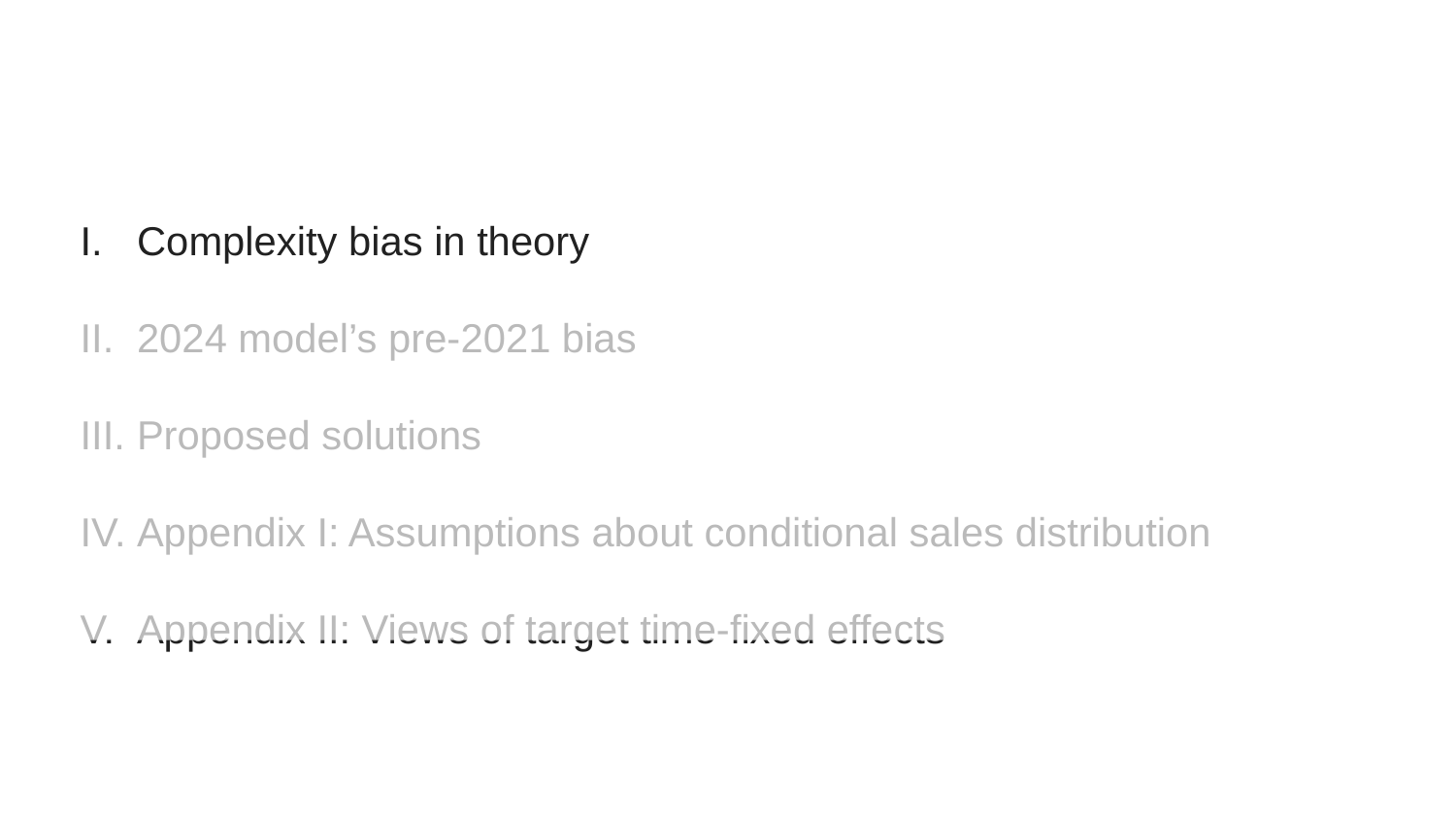

Complexity bias in theory
2024 model’s pre-2021 bias
Proposed solutions
Appendix I: Assumptions about conditional sales distribution
Appendix II: Views of target time-fixed effects